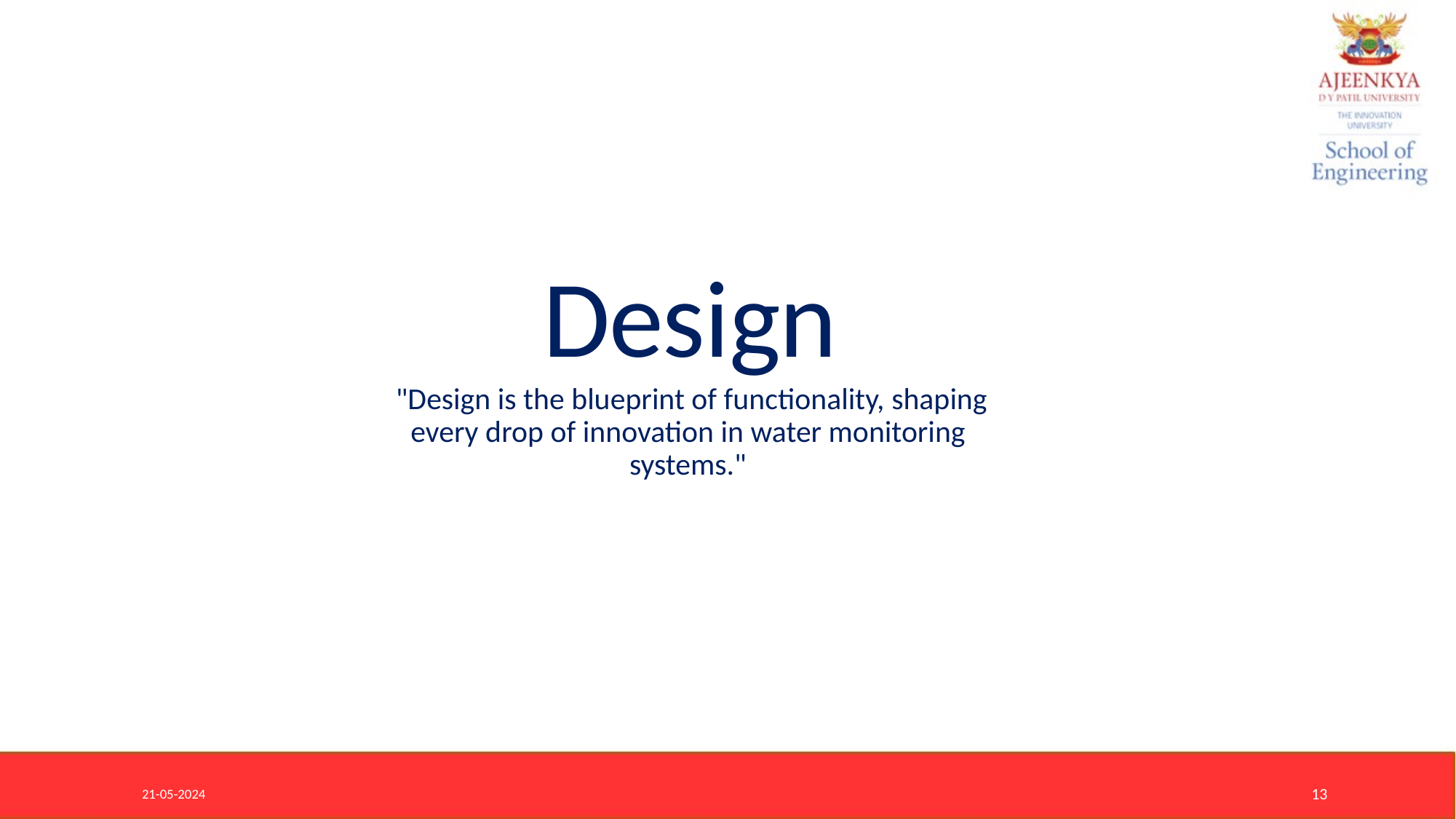

# Design
"Design is the blueprint of functionality, shaping every drop of innovation in water monitoring systems."
21-05-2024
13